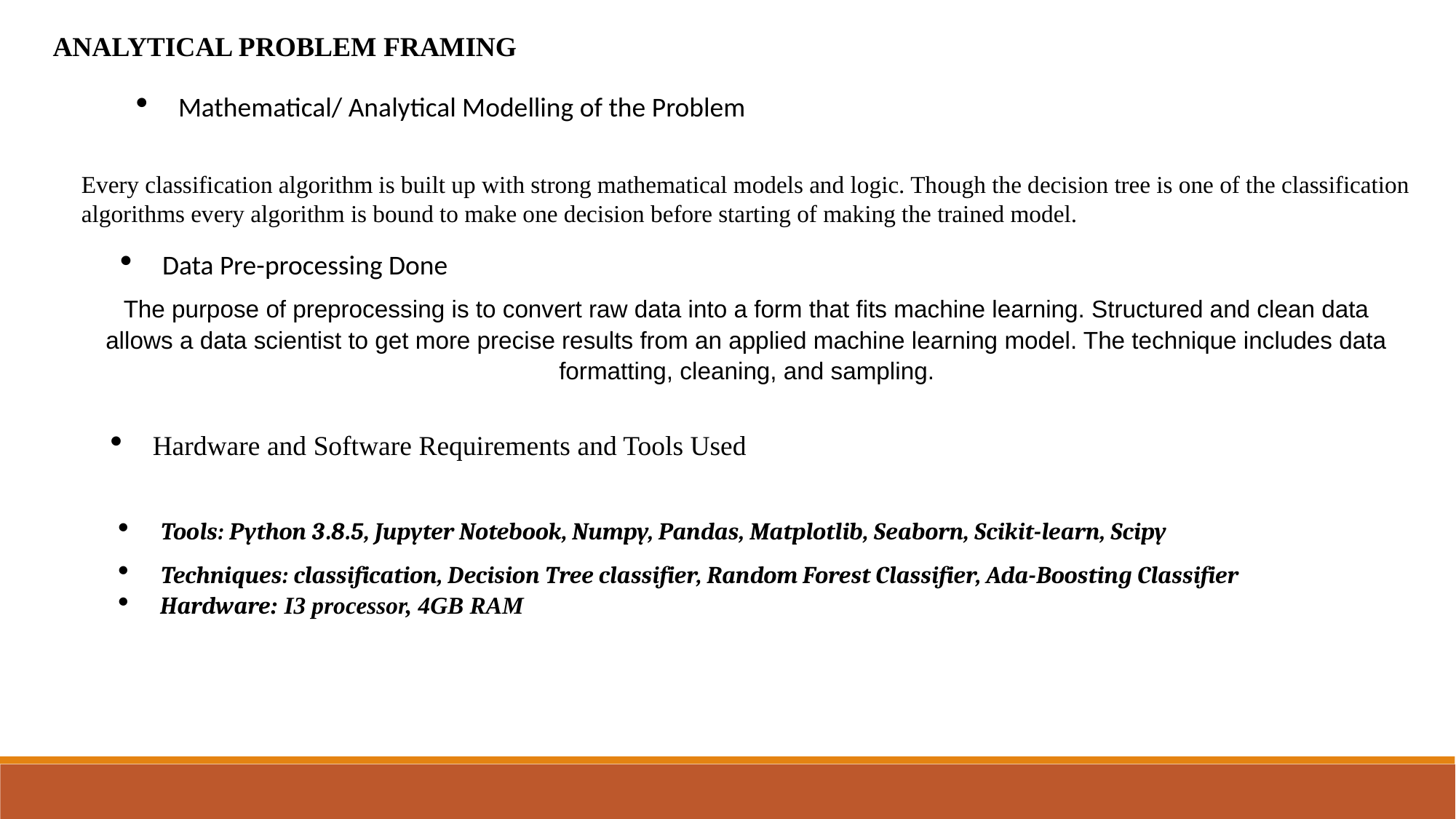

ANALYTICAL PROBLEM FRAMING
Mathematical/ Analytical Modelling of the Problem
Every classification algorithm is built up with strong mathematical models and logic. Though the decision tree is one of the classification algorithms every algorithm is bound to make one decision before starting of making the trained model.
Data Pre-processing Done
The purpose of preprocessing is to convert raw data into a form that fits machine learning. Structured and clean data allows a data scientist to get more precise results from an applied machine learning model. The technique includes data formatting, cleaning, and sampling.
Hardware and Software Requirements and Tools Used
Tools: Python 3.8.5, Jupyter Notebook, Numpy, Pandas, Matplotlib, Seaborn, Scikit-learn, Scipy
Techniques: classification, Decision Tree classifier, Random Forest Classifier, Ada-Boosting Classifier
Hardware: I3 processor, 4GB RAM